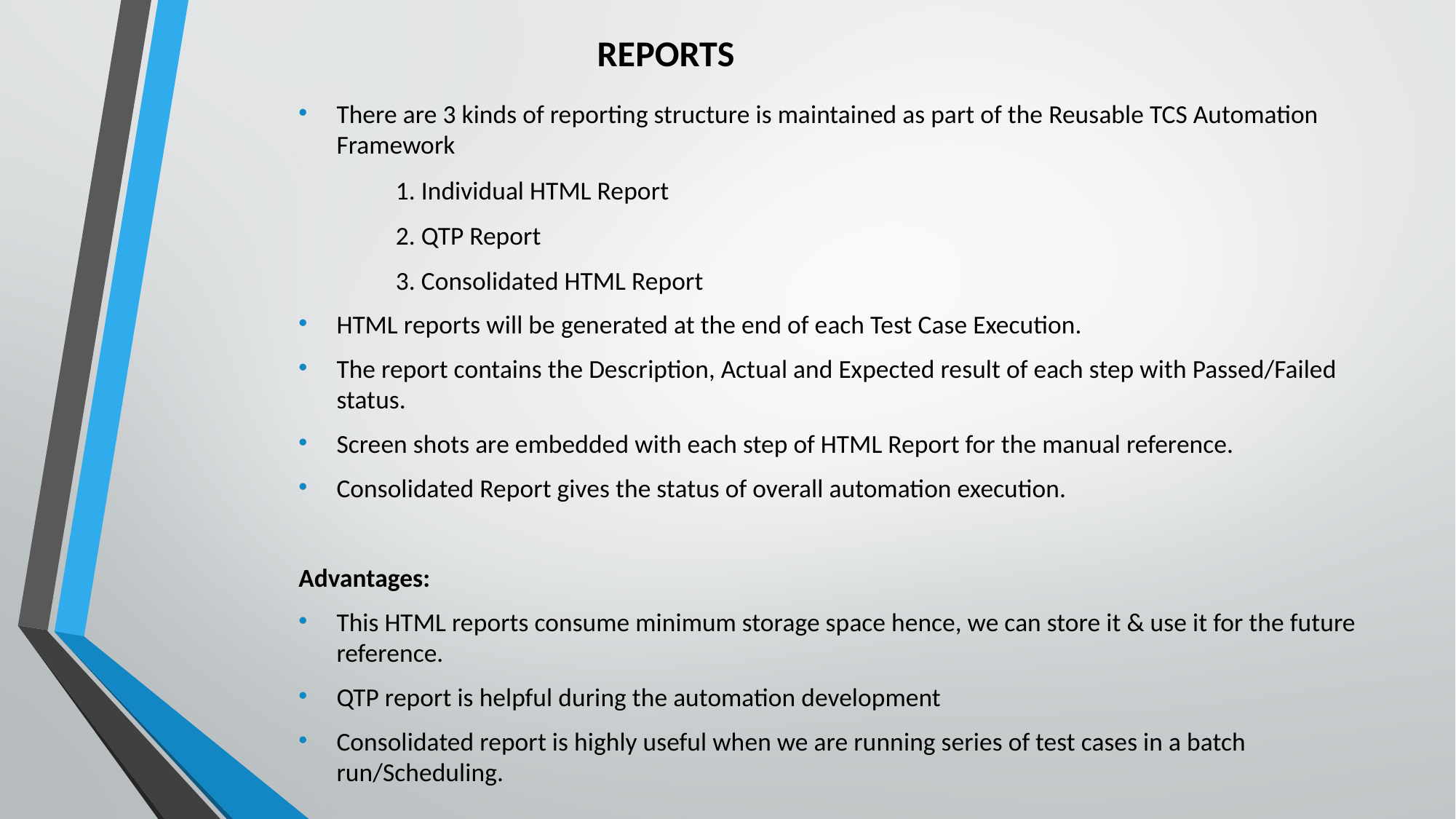

REPORTS
There are 3 kinds of reporting structure is maintained as part of the Reusable TCS Automation Framework
1. Individual HTML Report
2. QTP Report
3. Consolidated HTML Report
HTML reports will be generated at the end of each Test Case Execution.
The report contains the Description, Actual and Expected result of each step with Passed/Failed status.
Screen shots are embedded with each step of HTML Report for the manual reference.
Consolidated Report gives the status of overall automation execution.

Advantages:
This HTML reports consume minimum storage space hence, we can store it & use it for the future reference.
QTP report is helpful during the automation development
Consolidated report is highly useful when we are running series of test cases in a batch run/Scheduling.